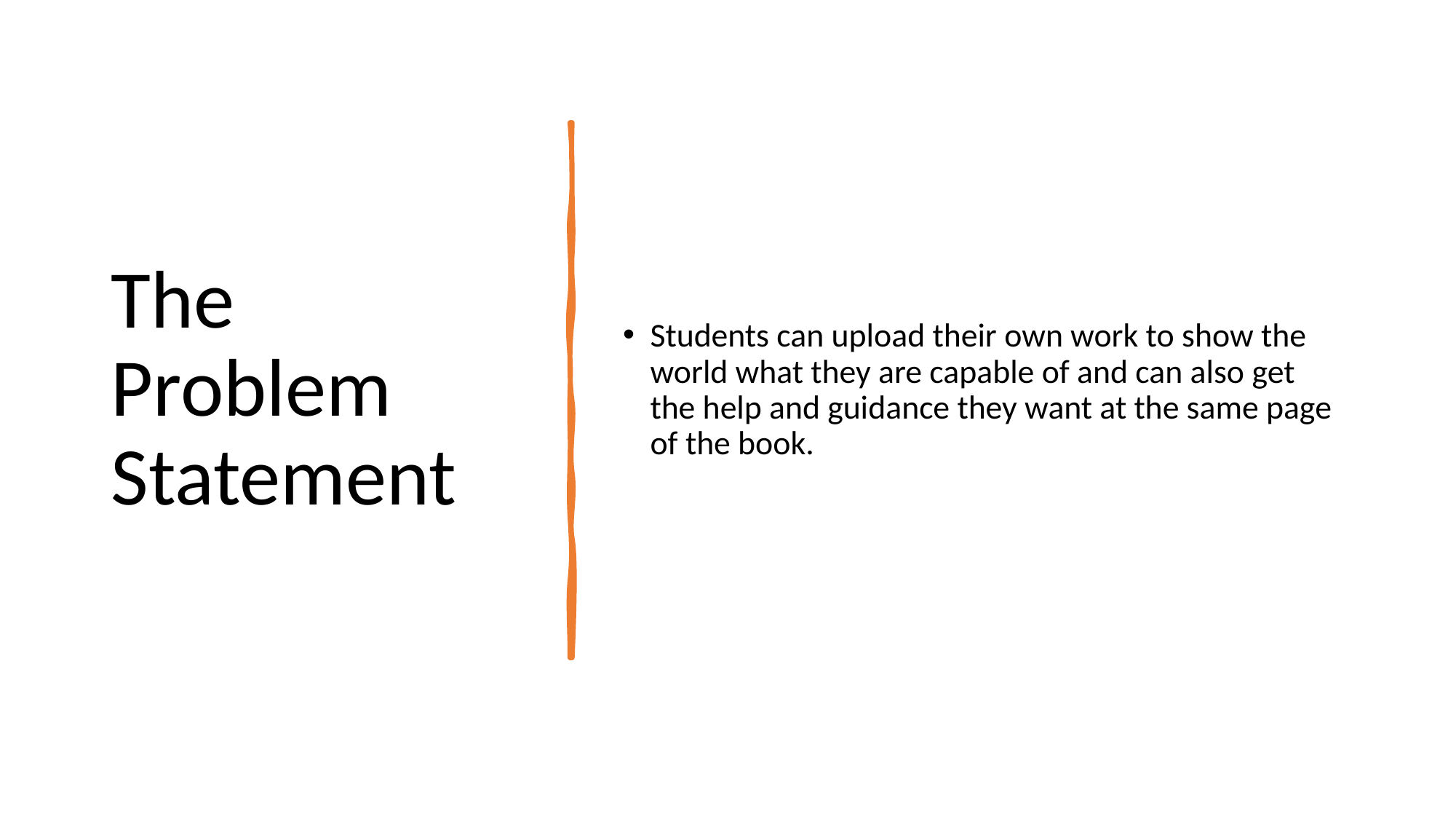

# The Problem Statement
Students can upload their own work to show the world what they are capable of and can also get the help and guidance they want at the same page of the book.